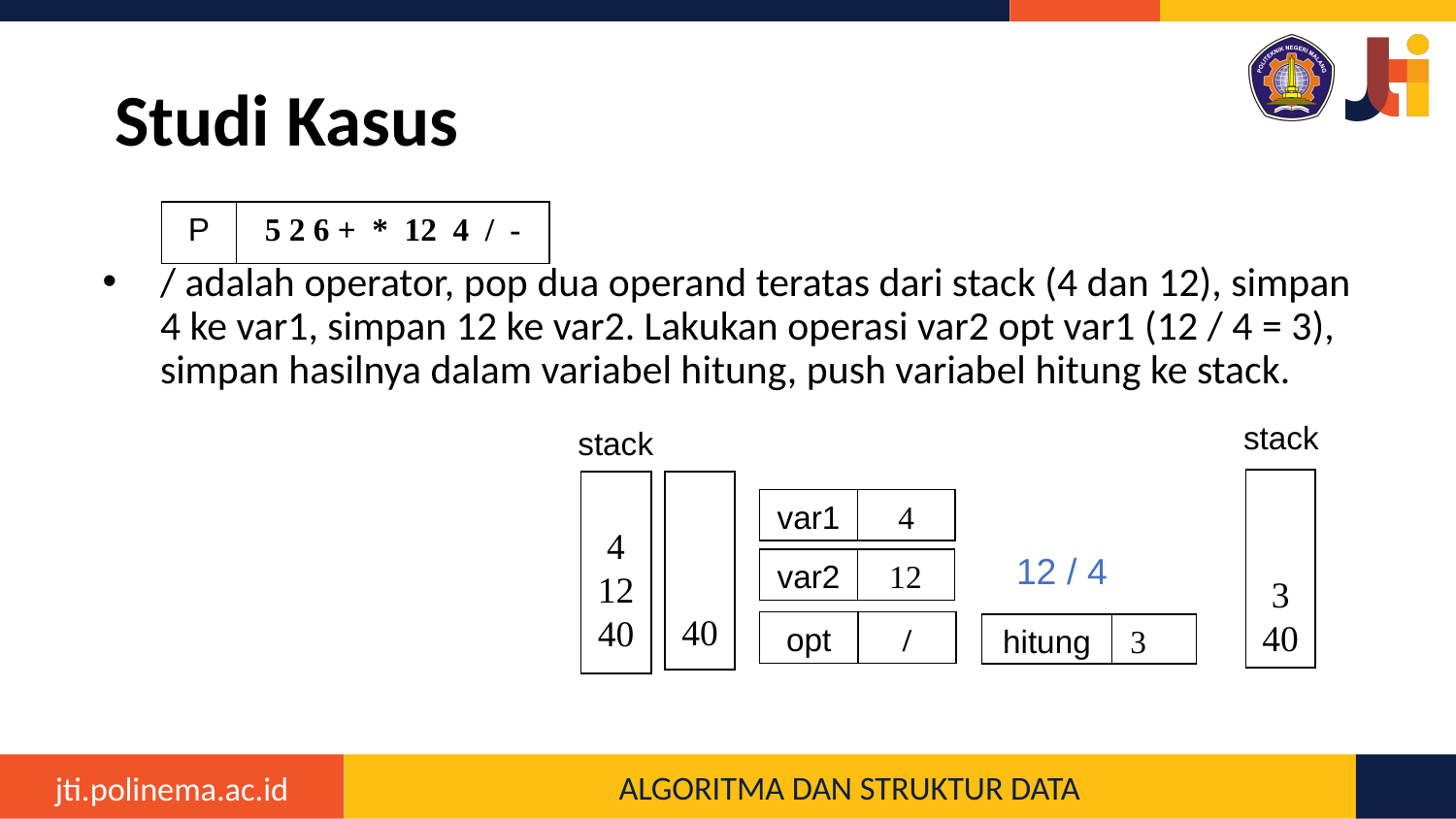

# Studi Kasus

/ adalah operator, pop dua operand teratas dari stack (4 dan 12), simpan 4 ke var1, simpan 12 ke var2. Lakukan operasi var2 opt var1 (12 / 4 = 3), simpan hasilnya dalam variabel hitung, push variabel hitung ke stack.

P
5 2 6 +  *  12  4  /  -

stack
stack

3
40

4
12
40

40
var1
4
12 / 4
12
var2
opt
/
hitung
3